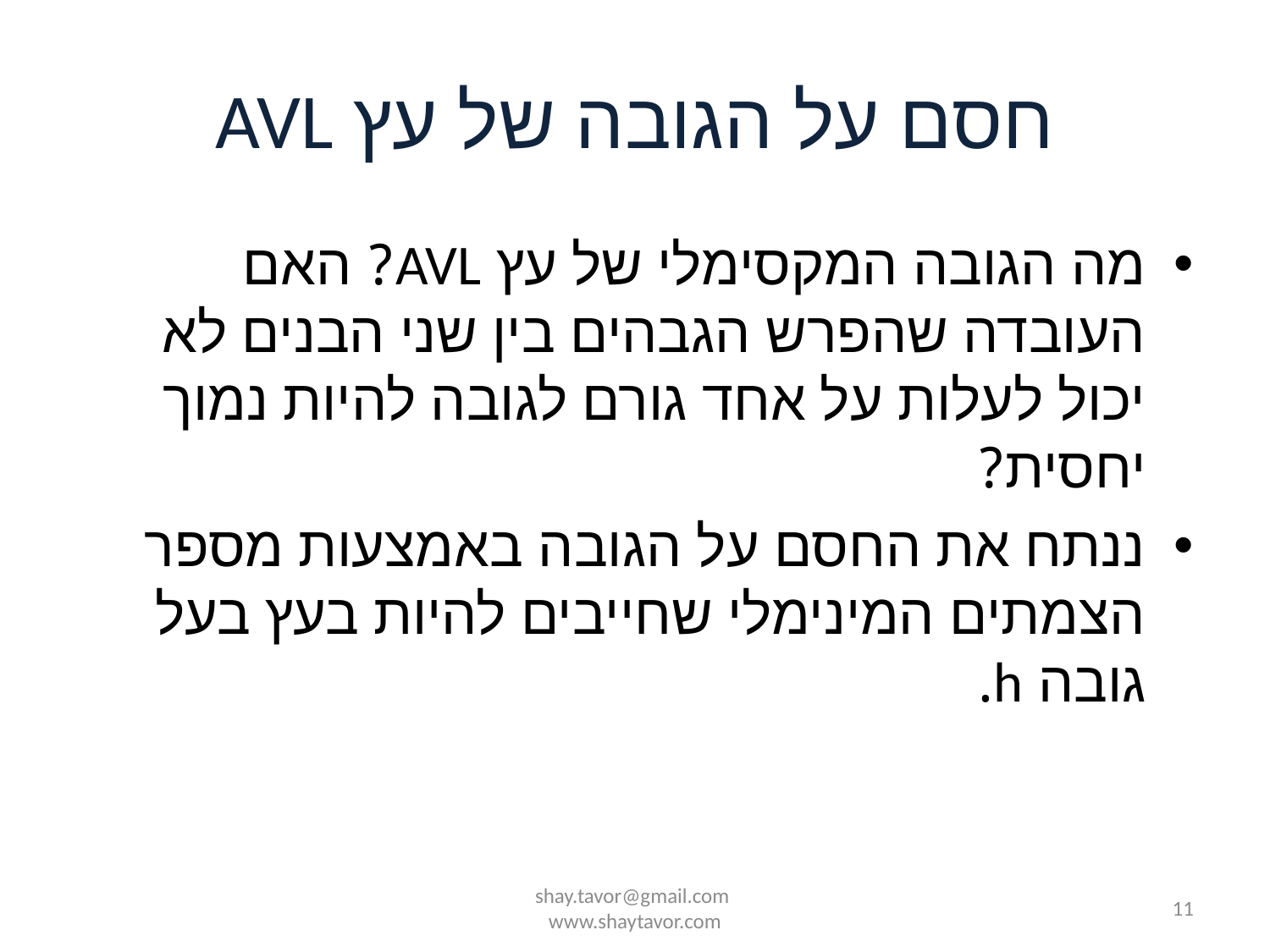

# חסם על הגובה של עץ AVL
מה הגובה המקסימלי של עץ AVL? האם העובדה שהפרש הגבהים בין שני הבנים לא יכול לעלות על אחד גורם לגובה להיות נמוך יחסית?
ננתח את החסם על הגובה באמצעות מספר הצמתים המינימלי שחייבים להיות בעץ בעל גובה h.
shay.tavor@gmail.com
www.shaytavor.com
11